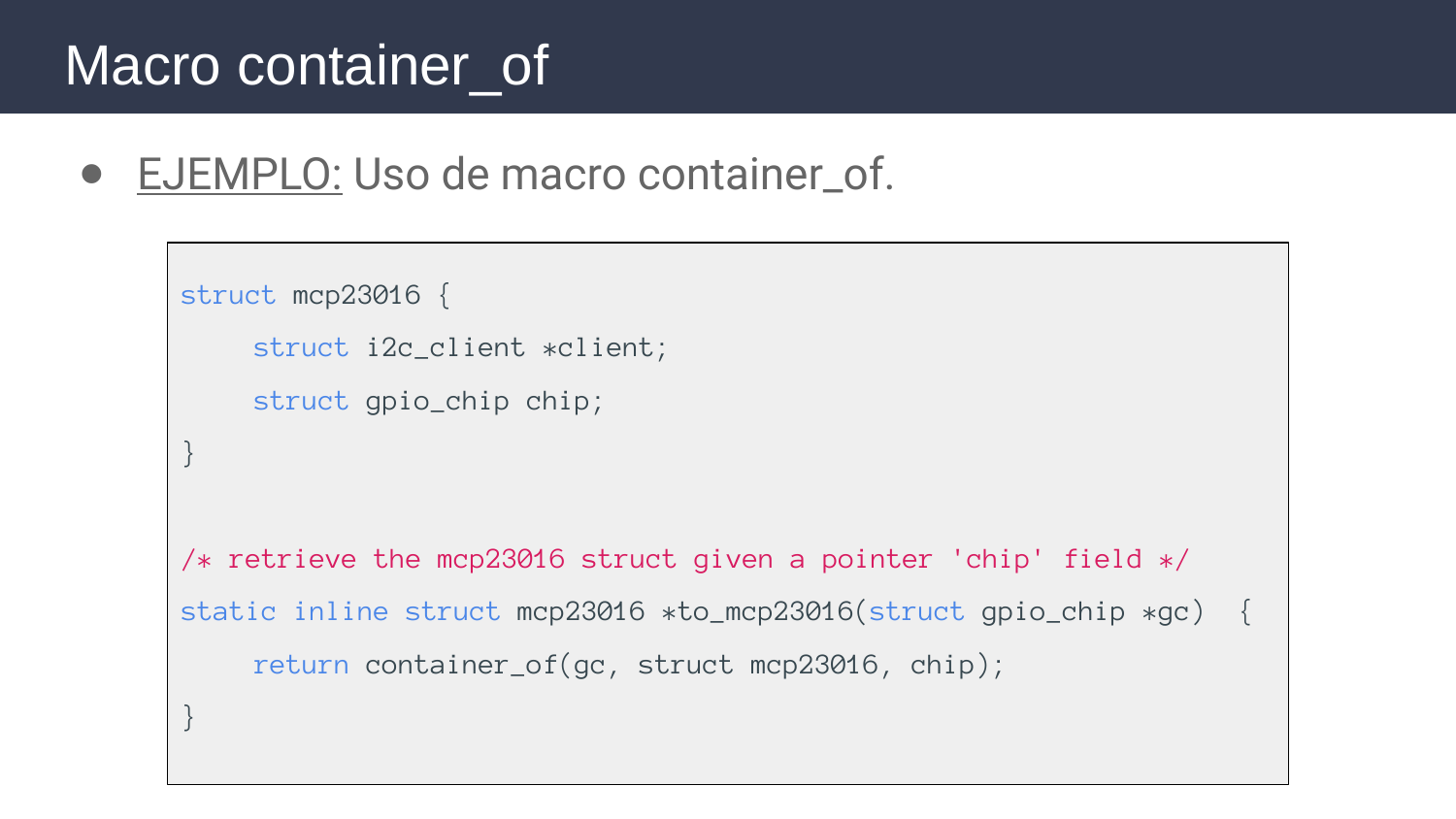

# Macro container_of

EJEMPLO: Uso de macro container_of.
struct mcp23016 {
struct i2c_client *client;
struct gpio_chip chip;
}

/* retrieve the mcp23016 struct given a pointer 'chip' field */
static inline struct mcp23016 *to_mcp23016(struct gpio_chip *gc)  {
return container_of(gc, struct mcp23016, chip);
}